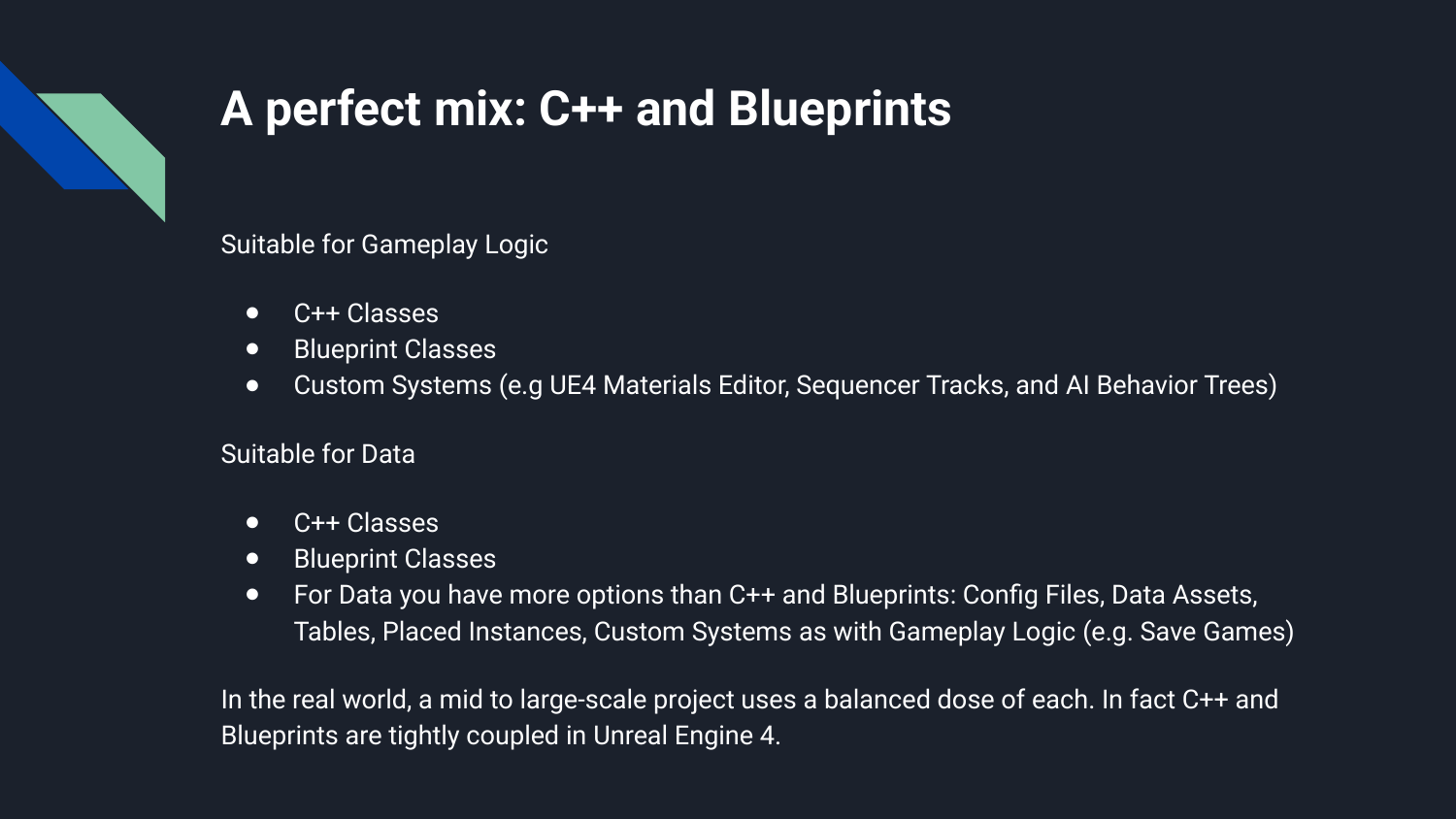

A perfect mix: C++ and Blueprints
Suitable for Gameplay Logic
C++ Classes
Blueprint Classes
Custom Systems (e.g UE4 Materials Editor, Sequencer Tracks, and AI Behavior Trees)
Suitable for Data
C++ Classes
Blueprint Classes
For Data you have more options than C++ and Blueprints: Config Files, Data Assets, Tables, Placed Instances, Custom Systems as with Gameplay Logic (e.g. Save Games)
In the real world, a mid to large-scale project uses a balanced dose of each. In fact C++ and Blueprints are tightly coupled in Unreal Engine 4.